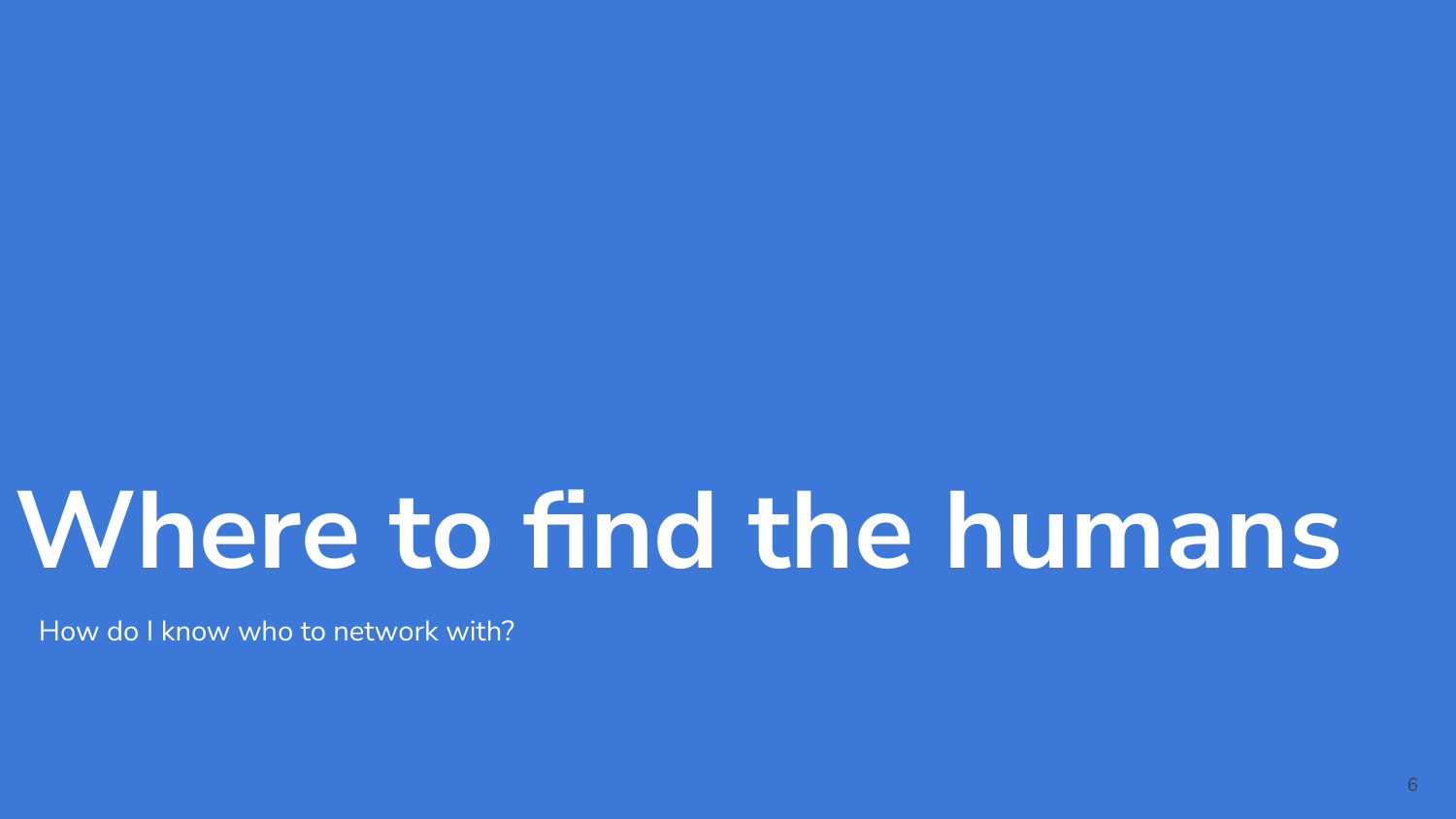

Where to find the humans
How do I know who to network with?
6